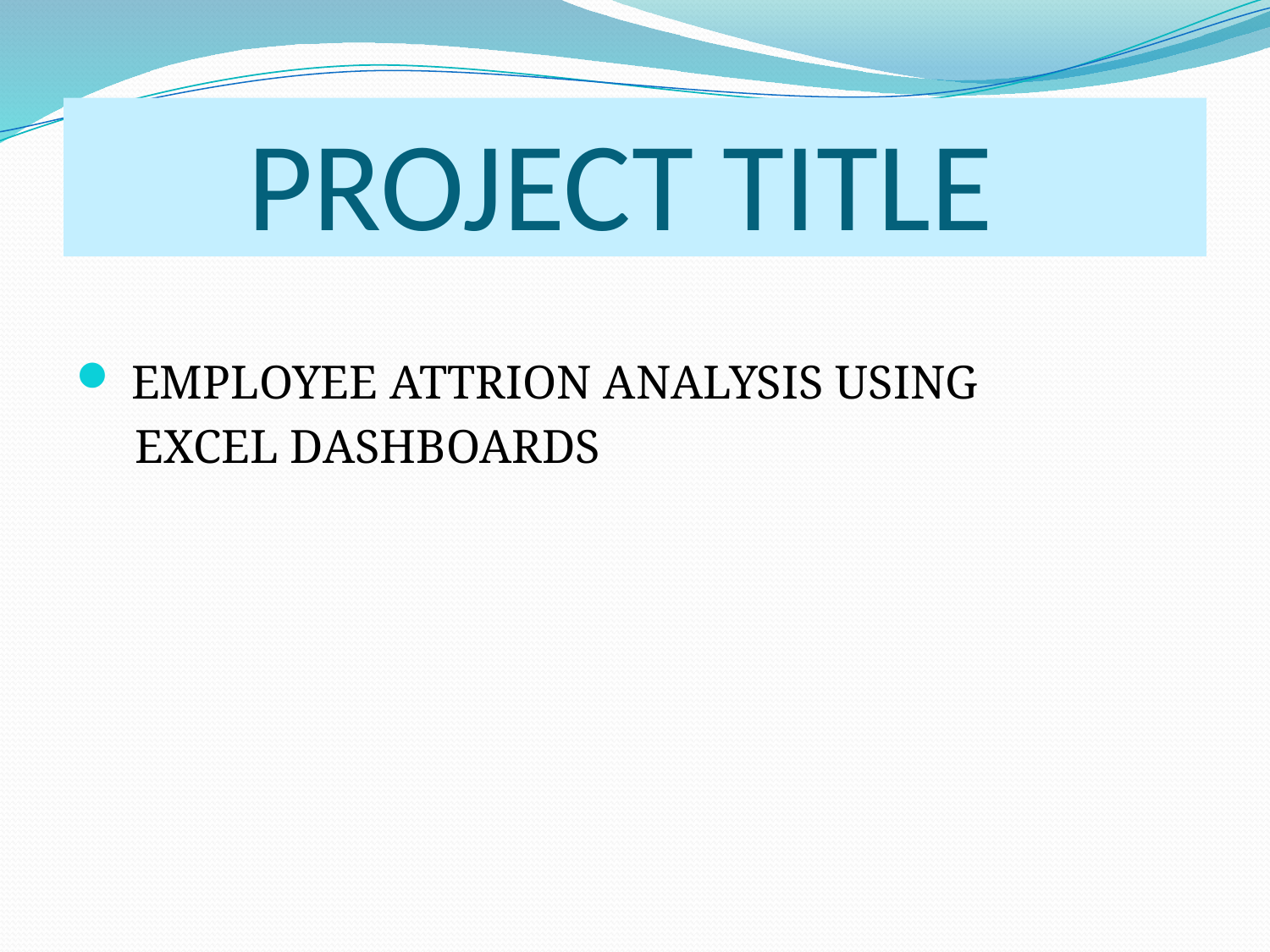

# PROJECT TITLE
 EMPLOYEE ATTRION ANALYSIS USING
     EXCEL DASHBOARDS